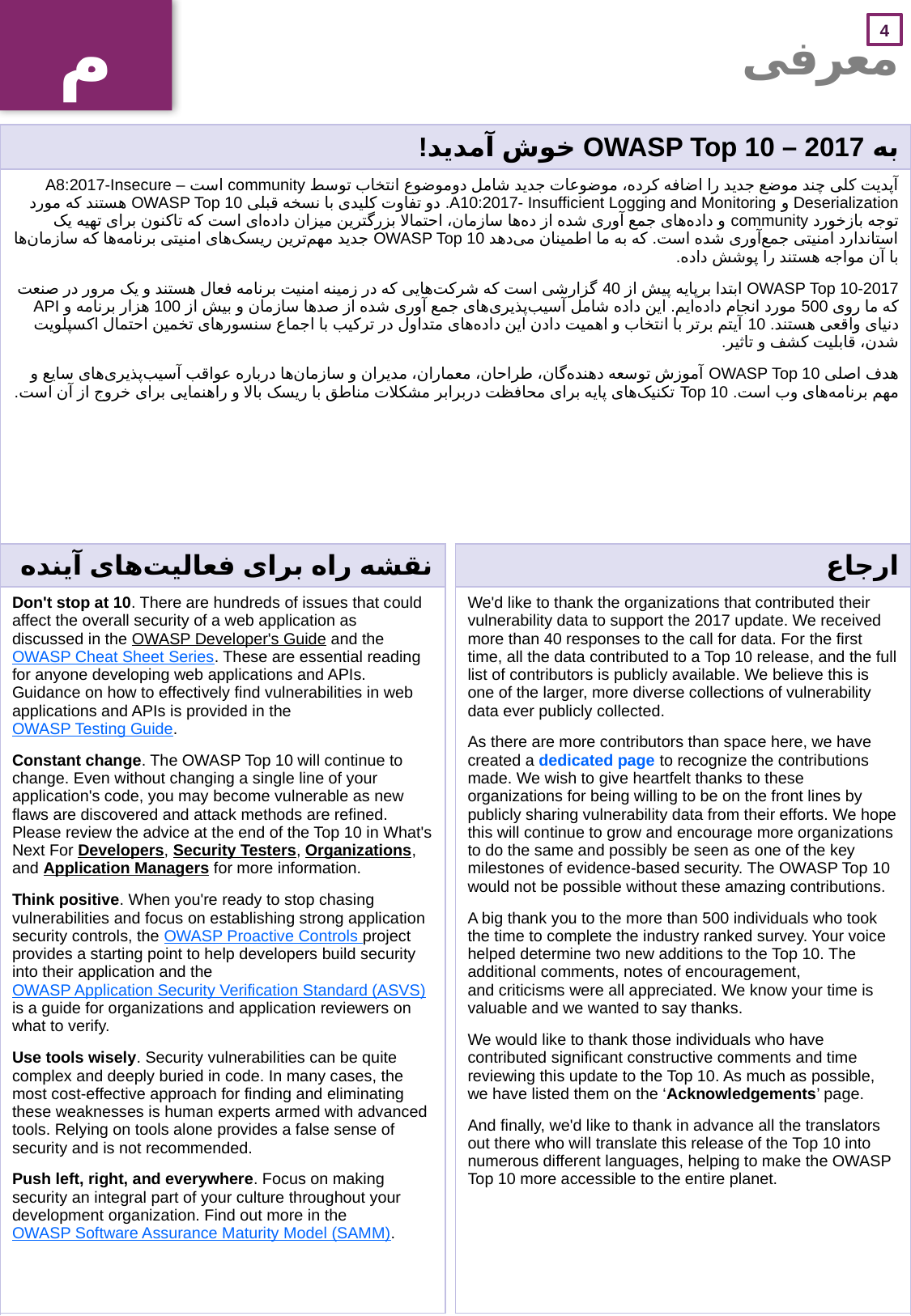

م
# معرفی
| به OWASP Top 10 – 2017 خوش آمدید! |
| --- |
| آپدیت کلی چند موضع جدید را اضافه کرده، موضوعات جدید شامل دوموضوع انتخاب توسط community است – A8:2017-Insecure Deserialization و A10:2017- Insufficient Logging and Monitoring. دو تفاوت کلیدی با نسخه قبلی OWASP Top 10 هستند که مورد توجه بازخورد community و داده‌های جمع آوری شده از ده‌ها سازمان، احتمالا بزرگترین میزان داده‌ای است که تاکنون برای تهیه یک استاندارد امنیتی جمع‌آوری شده است. که به ما اطمینان می‌دهد OWASP Top 10 جدید مهم‌ترین ریسک‌های امنیتی برنامه‌ها که سازمان‌ها با آن مواجه هستند را پوشش داده. OWASP Top 10-2017 ابتدا برپایه پیش از 40 گزارشی است که شرکت‌هایی که در زمینه امنیت برنامه فعال هستند و یک مرور در صنعت که ما روی 500 مورد انجام داده‌ایم. این داده شامل آسیب‌پذیری‌های جمع آوری شده از صدها سازمان و بیش از 100 هزار برنامه و API دنیای واقعی هستند. 10 آیتم برتر با انتخاب و اهمیت دادن این داده‌های متداول در ترکیب با اجماع سنسورهای تخمین احتمال اکسپلویت شدن، قابلیت کشف و تاثیر. هدف اصلی OWASP Top 10 آموزش توسعه دهنده‌گان، طراحان، معماران، مدیران و سازمان‌ها درباره عواقب آسیب‌پذیری‌های سایع و مهم برنامه‌های وب است. Top 10 تکنیک‌های پایه برای محافظت دربرابر مشکلات مناطق با ریسک بالا و راهنمایی برای خروج از آن است. |
| نقشه راه برای فعالیت‌های آینده |
| --- |
| Don't stop at 10. There are hundreds of issues that could affect the overall security of a web application as discussed in the OWASP Developer's Guide and the OWASP Cheat Sheet Series. These are essential reading for anyone developing web applications and APIs. Guidance on how to effectively find vulnerabilities in web applications and APIs is provided in the OWASP Testing Guide. Constant change. The OWASP Top 10 will continue to change. Even without changing a single line of your application's code, you may become vulnerable as new flaws are discovered and attack methods are refined. Please review the advice at the end of the Top 10 in What's Next For Developers, Security Testers, Organizations, and Application Managers for more information. Think positive. When you're ready to stop chasing vulnerabilities and focus on establishing strong application security controls, the OWASP Proactive Controls project provides a starting point to help developers build security into their application and the OWASP Application Security Verification Standard (ASVS) is a guide for organizations and application reviewers on what to verify. Use tools wisely. Security vulnerabilities can be quite complex and deeply buried in code. In many cases, the most cost-effective approach for finding and eliminating these weaknesses is human experts armed with advanced tools. Relying on tools alone provides a false sense of security and is not recommended. Push left, right, and everywhere. Focus on making security an integral part of your culture throughout your development organization. Find out more in the OWASP Software Assurance Maturity Model (SAMM). |
| ارجاع |
| --- |
| We'd like to thank the organizations that contributed their vulnerability data to support the 2017 update. We received more than 40 responses to the call for data. For the first time, all the data contributed to a Top 10 release, and the full list of contributors is publicly available. We believe this is one of the larger, more diverse collections of vulnerability data ever publicly collected.  As there are more contributors than space here, we have created a dedicated page to recognize the contributions made. We wish to give heartfelt thanks to these organizations for being willing to be on the front lines by publicly sharing vulnerability data from their efforts. We hope this will continue to grow and encourage more organizations to do the same and possibly be seen as one of the key milestones of evidence-based security. The OWASP Top 10 would not be possible without these amazing contributions.  A big thank you to the more than 500 individuals who took the time to complete the industry ranked survey. Your voice helped determine two new additions to the Top 10. The additional comments, notes of encouragement, and criticisms were all appreciated. We know your time is valuable and we wanted to say thanks. We would like to thank those individuals who have contributed significant constructive comments and time reviewing this update to the Top 10. As much as possible, we have listed them on the ‘Acknowledgements’ page.  And finally, we'd like to thank in advance all the translators out there who will translate this release of the Top 10 into numerous different languages, helping to make the OWASP Top 10 more accessible to the entire planet. |